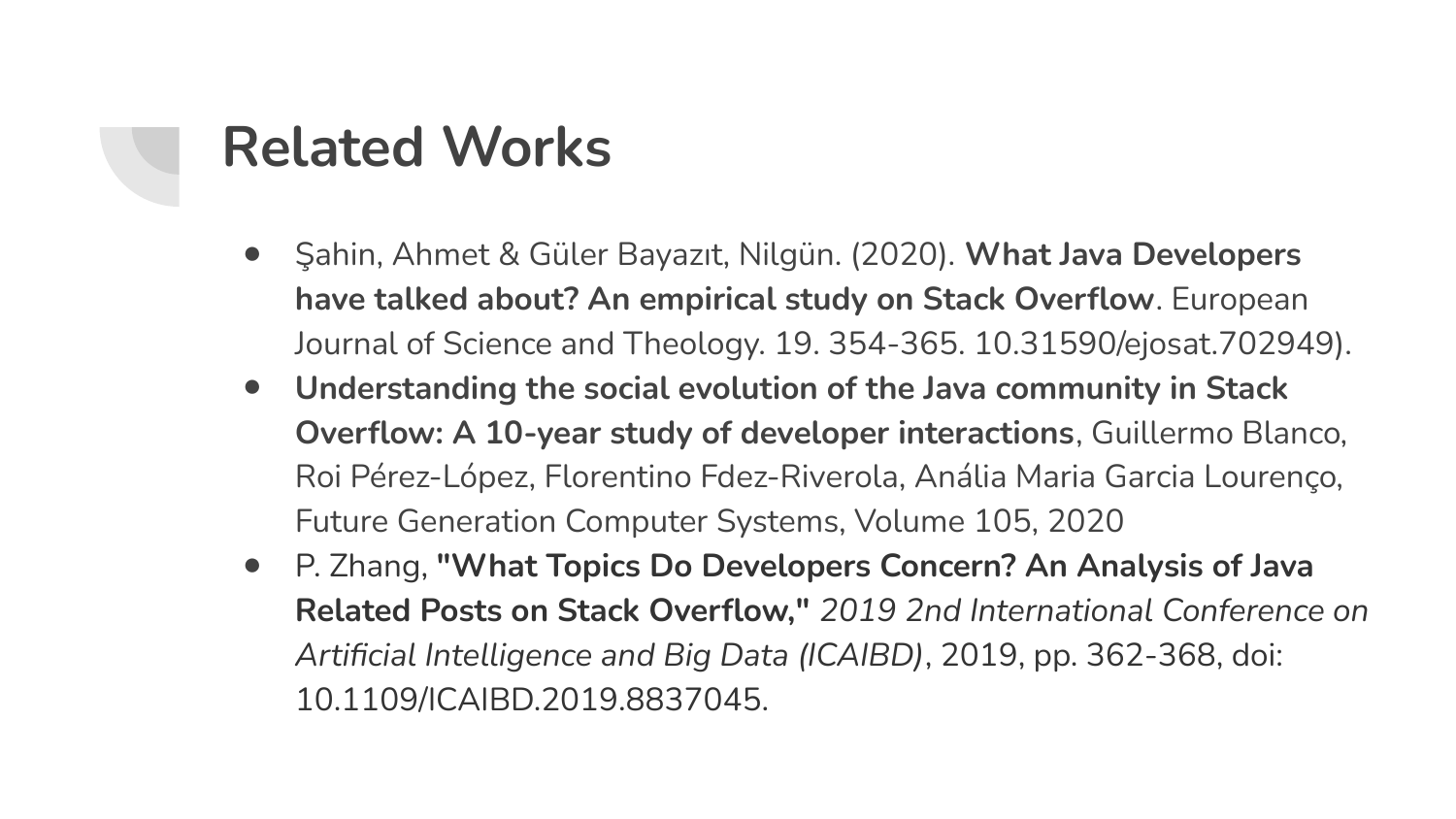

# Related Works
Şahin, Ahmet & Güler Bayazıt, Nilgün. (2020). What Java Developers have talked about? An empirical study on Stack Overflow. European Journal of Science and Theology. 19. 354-365. 10.31590/ejosat.702949).
Understanding the social evolution of the Java community in Stack Overflow: A 10-year study of developer interactions, Guillermo Blanco, Roi Pérez-López, Florentino Fdez-Riverola, Anália Maria Garcia Lourenço, Future Generation Computer Systems, Volume 105, 2020
P. Zhang, "What Topics Do Developers Concern? An Analysis of Java Related Posts on Stack Overflow," 2019 2nd International Conference on Artificial Intelligence and Big Data (ICAIBD), 2019, pp. 362-368, doi: 10.1109/ICAIBD.2019.8837045.